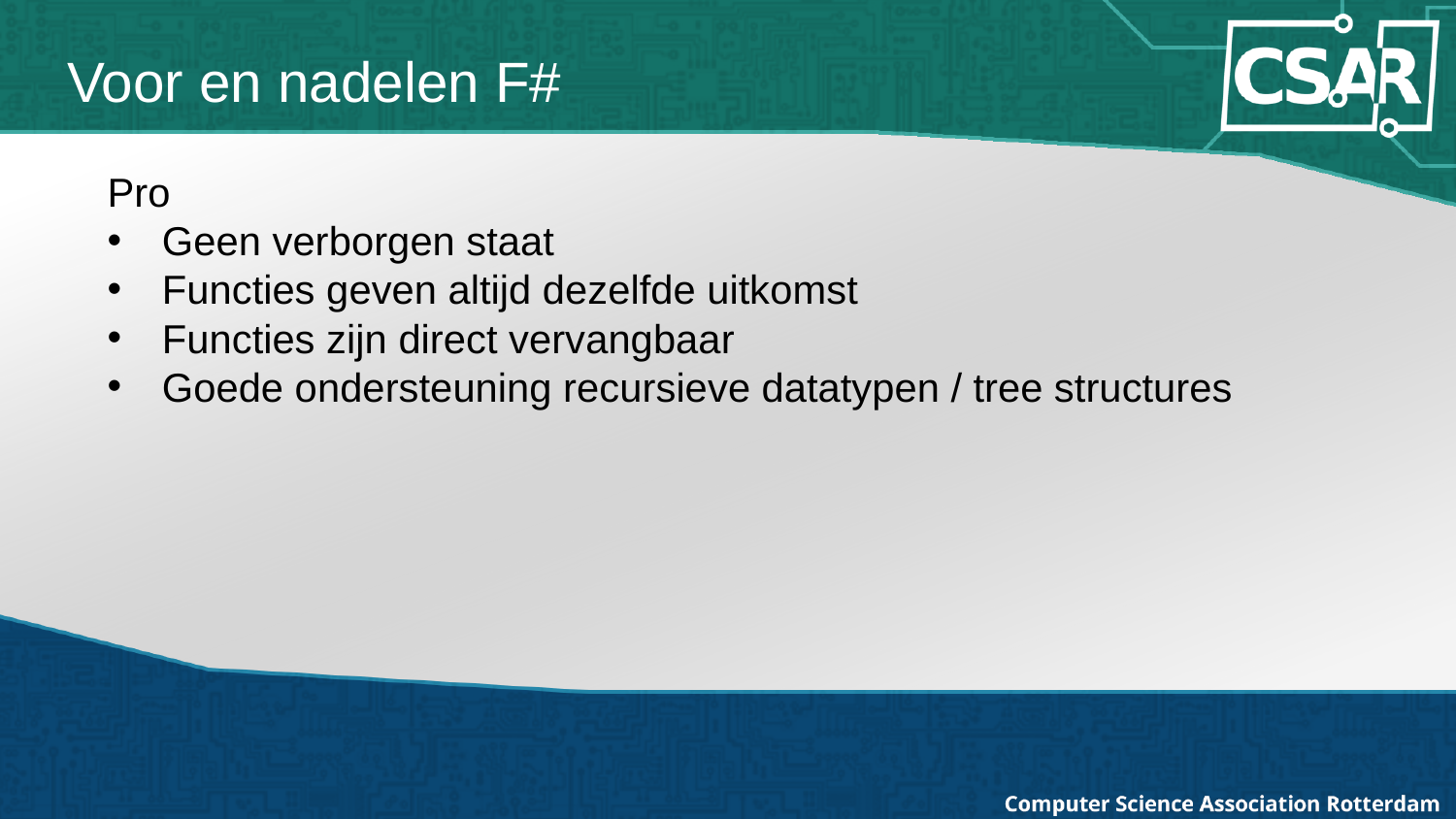

# Voor en nadelen F#
Pro
Geen verborgen staat
Functies geven altijd dezelfde uitkomst
Functies zijn direct vervangbaar
Goede ondersteuning recursieve datatypen / tree structures